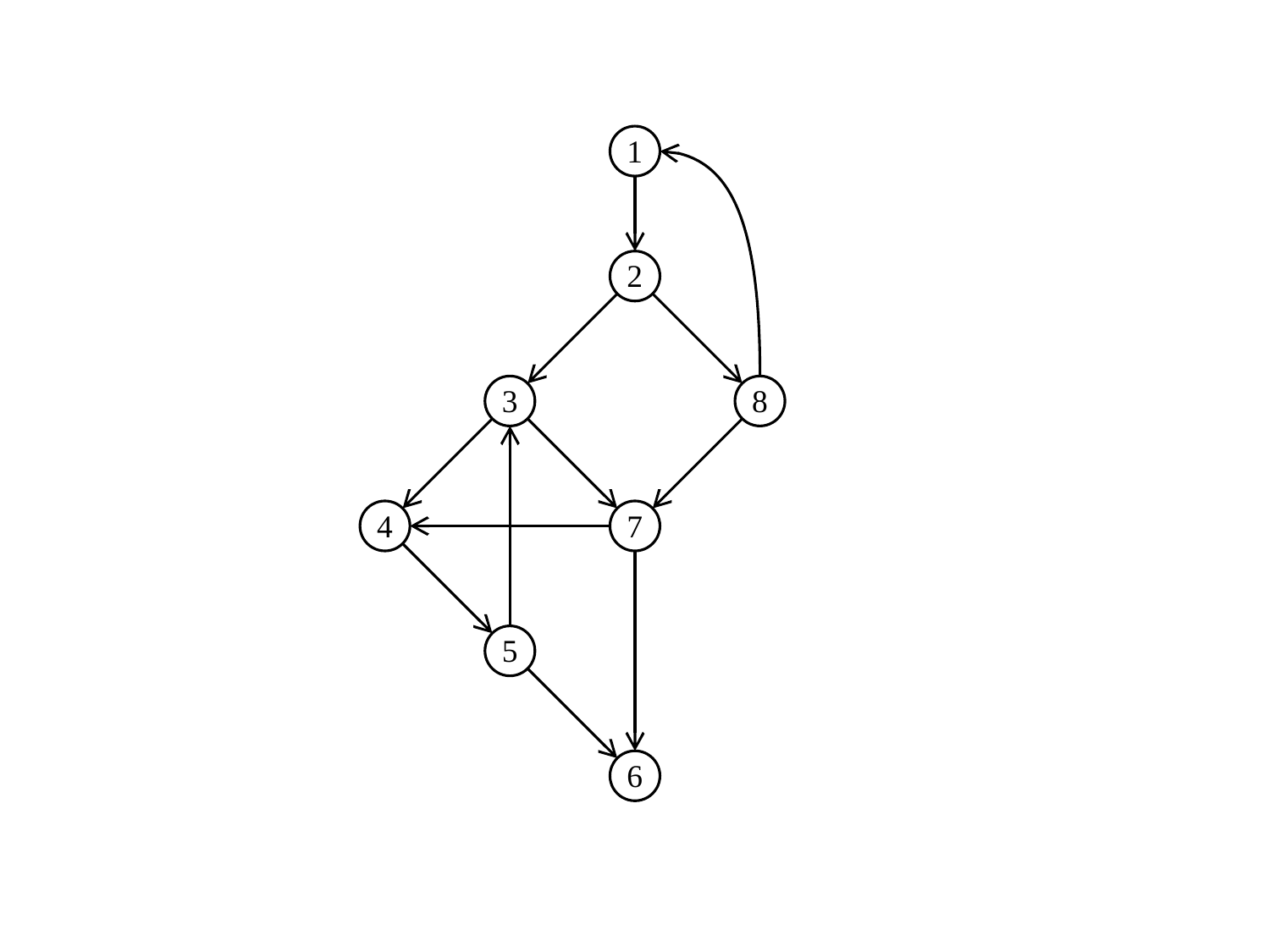

1
2
3
8
4
7
5
6